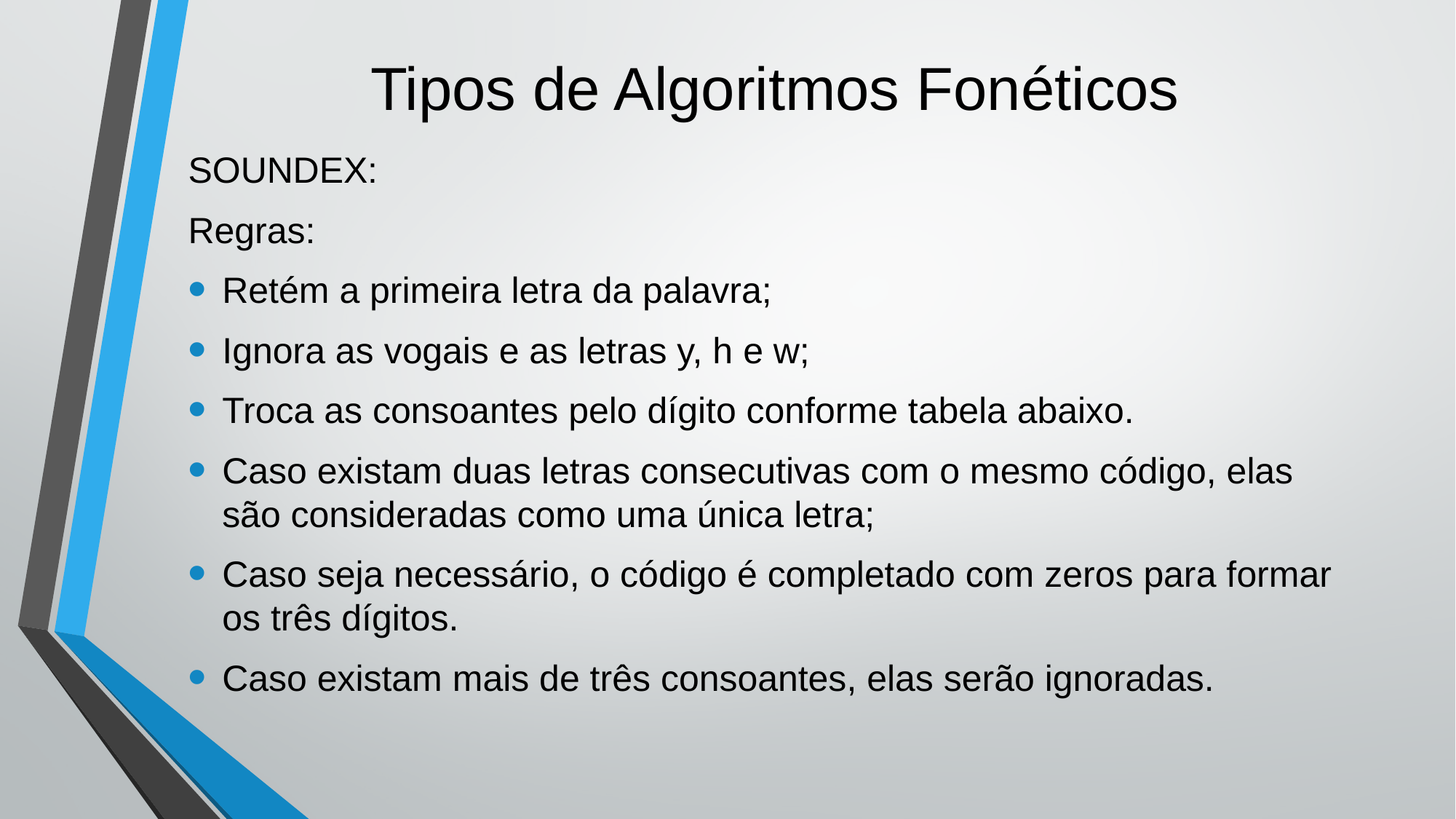

# Tipos de Algoritmos Fonéticos
SOUNDEX:
Regras:
Retém a primeira letra da palavra;
Ignora as vogais e as letras y, h e w;
Troca as consoantes pelo dígito conforme tabela abaixo.
Caso existam duas letras consecutivas com o mesmo código, elas são consideradas como uma única letra;
Caso seja necessário, o código é completado com zeros para formar os três dígitos.
Caso existam mais de três consoantes, elas serão ignoradas.